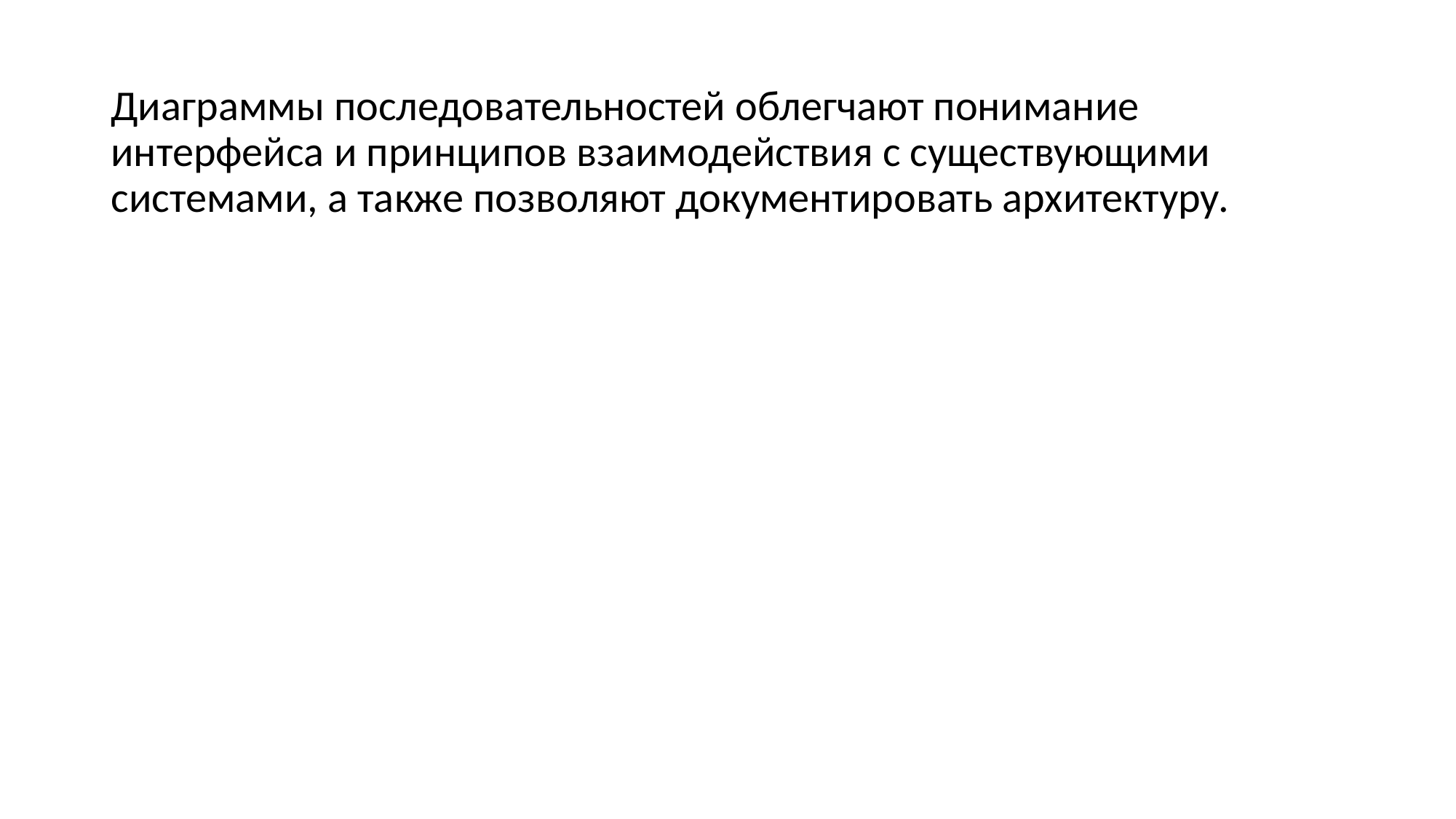

Диаграммы последовательностей облегчают понимание интерфейса и принципов взаимодействия с существующими системами, а также позволяют документировать архитектуру.